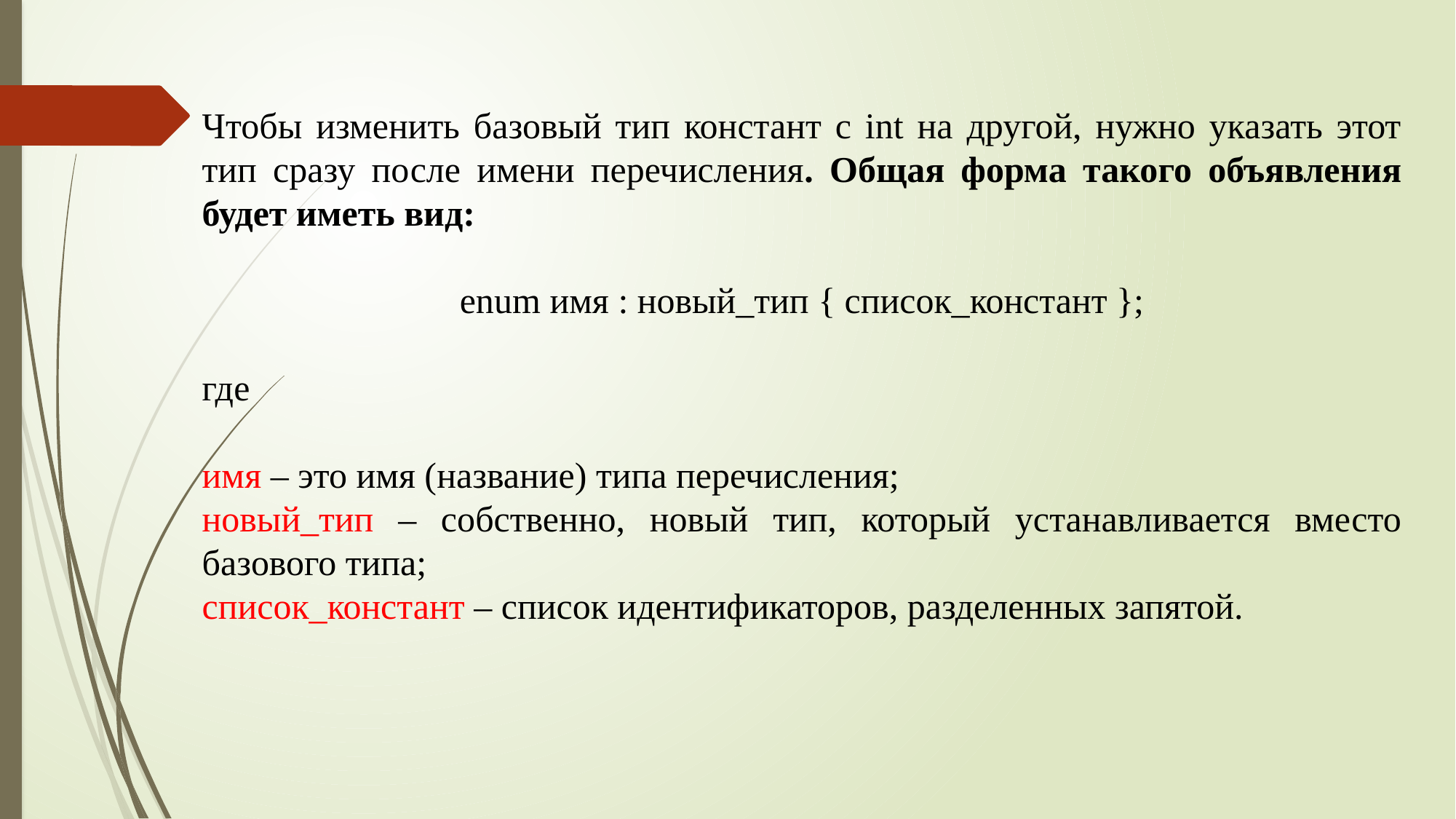

Чтобы изменить базовый тип констант с int на другой, нужно указать этот тип сразу после имени перечисления. Общая форма такого объявления будет иметь вид:

enum имя : новый_тип { список_констант };

где

имя – это имя (название) типа перечисления;
новый_тип – собственно, новый тип, который устанавливается вместо базового типа;
список_констант – список идентификаторов, разделенных запятой.